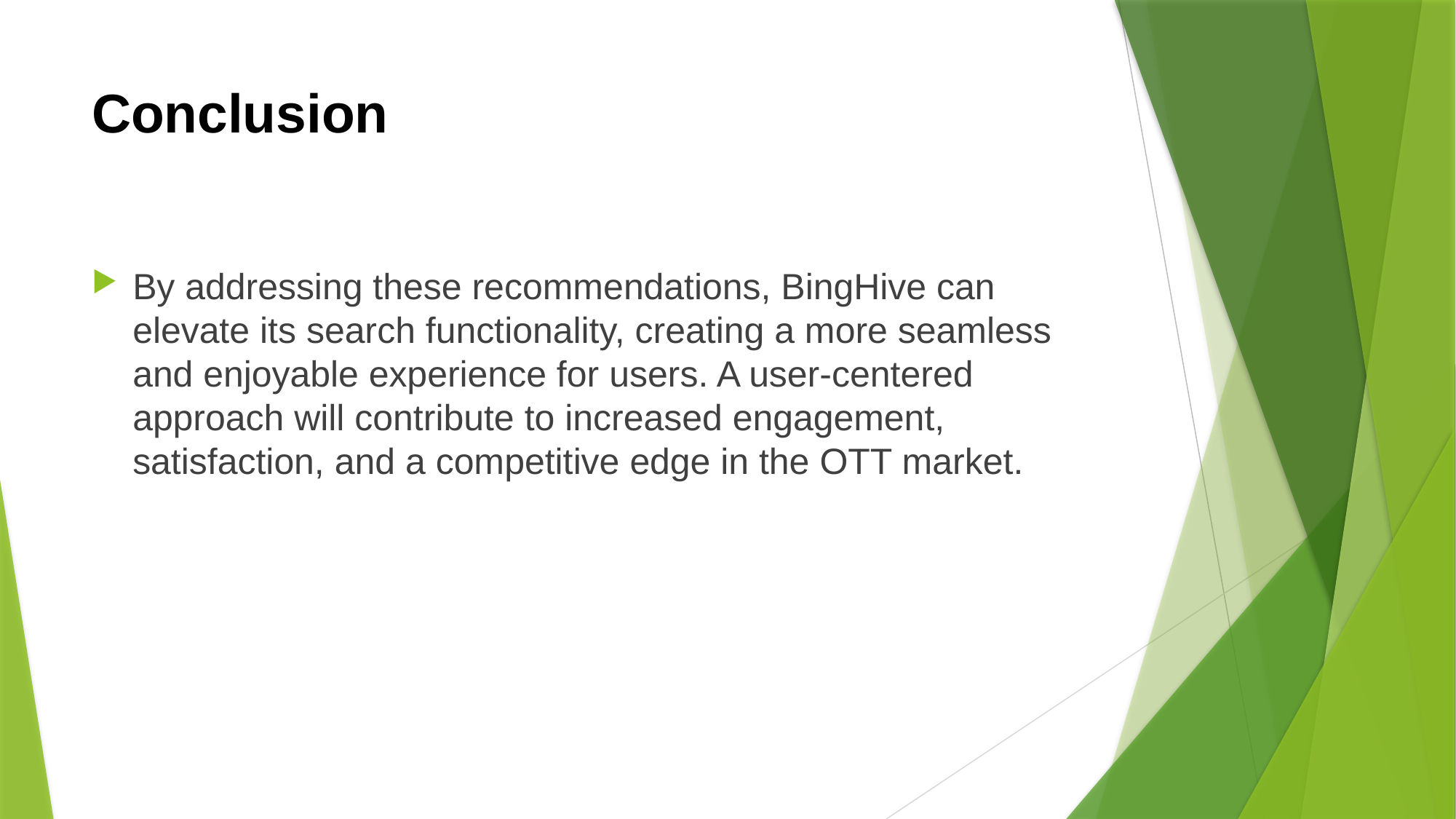

# Conclusion
By addressing these recommendations, BingHive can elevate its search functionality, creating a more seamless and enjoyable experience for users. A user-centered approach will contribute to increased engagement, satisfaction, and a competitive edge in the OTT market.